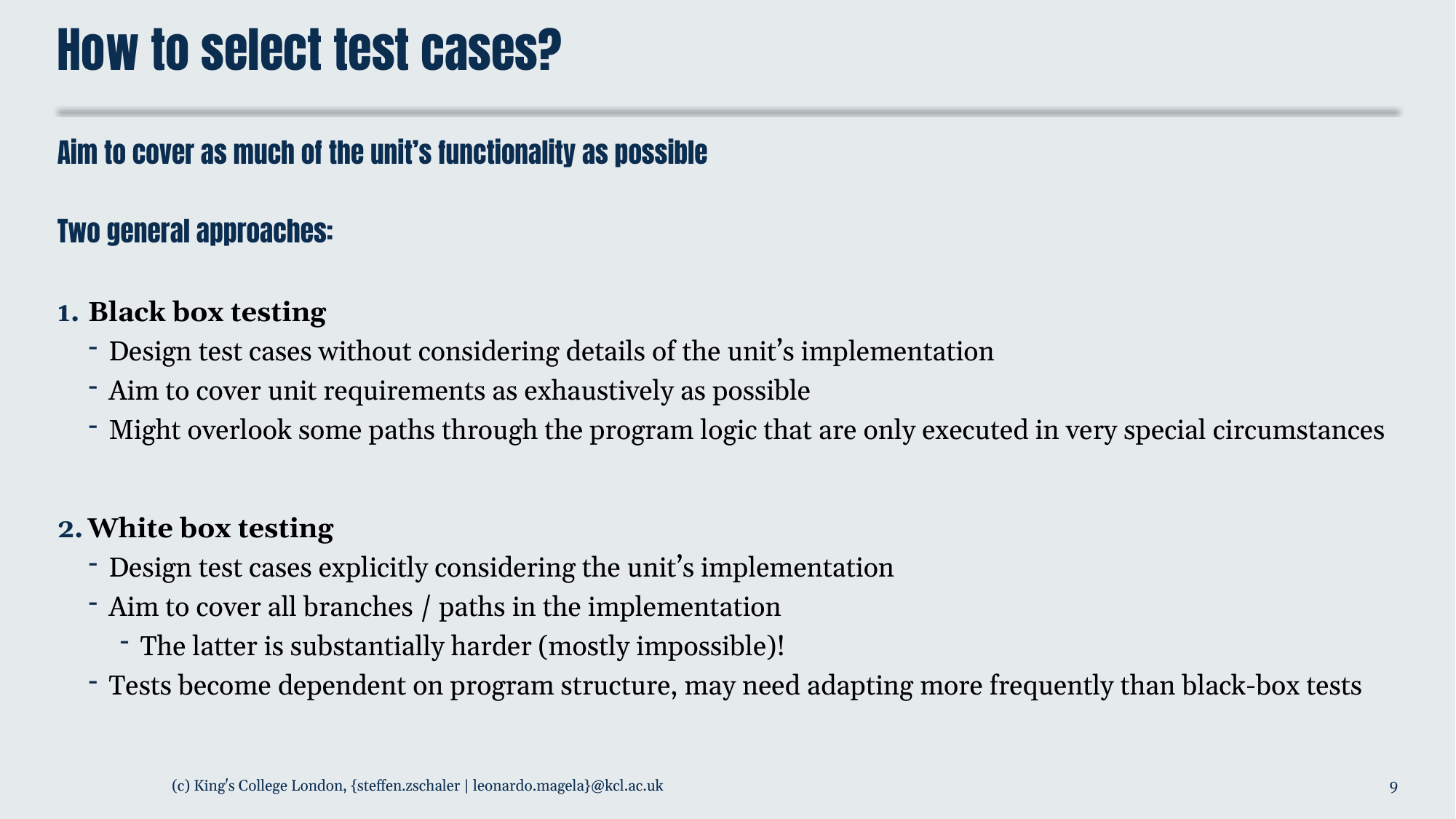

# How to select test cases?
Aim to cover as much of the unit’s functionality as possible

Two general approaches:

Black box testing
Design test cases without considering details of the unit’s implementation
Aim to cover unit requirements as exhaustively as possible
Might overlook some paths through the program logic that are only executed in very special circumstances

White box testing
Design test cases explicitly considering the unit’s implementation
Aim to cover all branches / paths in the implementation
The latter is substantially harder (mostly impossible)!
Tests become dependent on program structure, may need adapting more frequently than black-box tests
(c) King's College London, {steffen.zschaler | leonardo.magela}@kcl.ac.uk
9